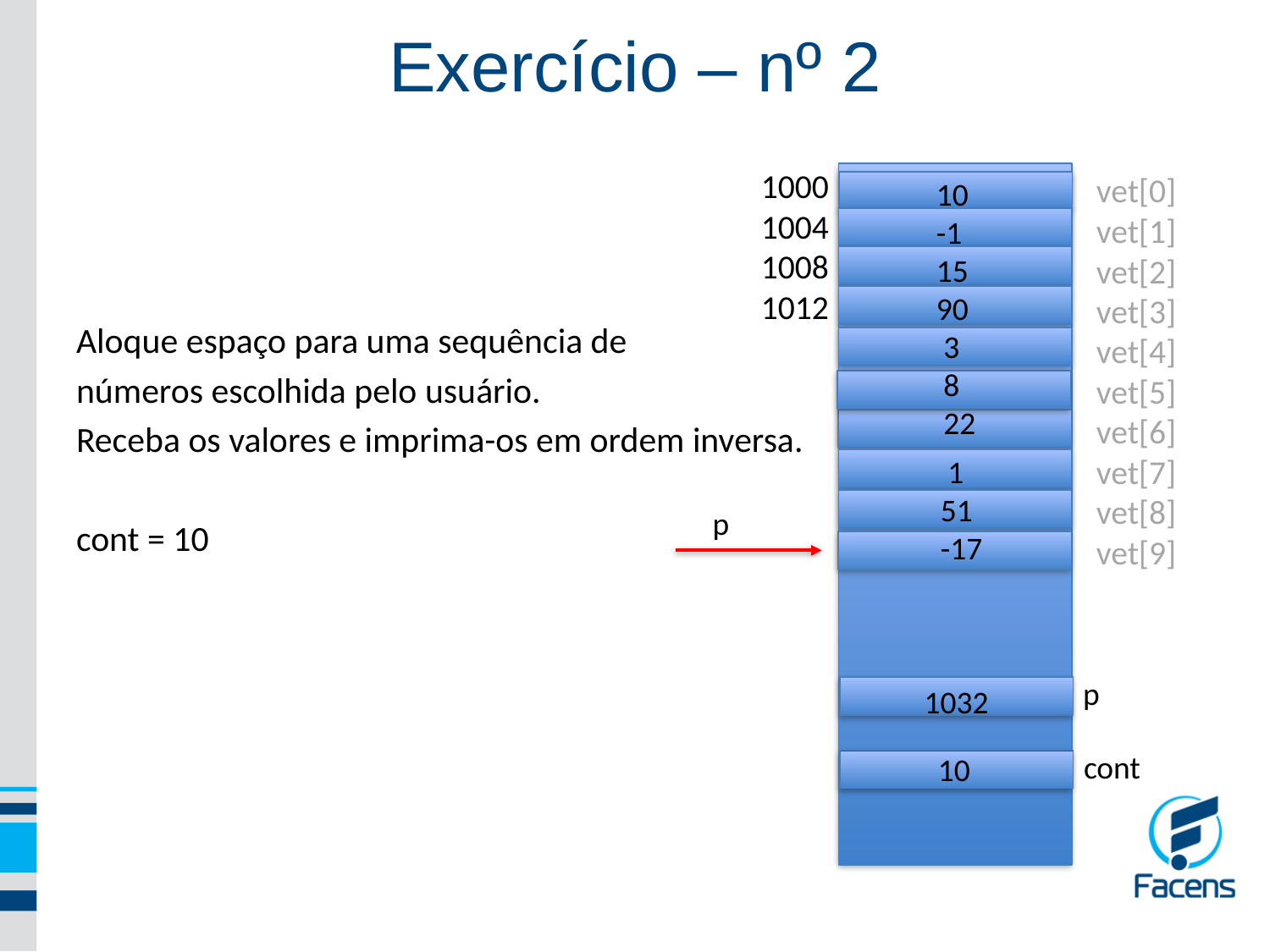

Exercício – nº 2
1000
1004
1008
1012

vet[0]
vet[1]
vet[2]
vet[3]
vet[4]
vet[5]
vet[6]
vet[7]
vet[8]
vet[9]

Aloque espaço para uma sequência de
números escolhida pelo usuário.
Receba os valores e imprima-os em ordem inversa.

cont = 10

     10
     -1
     15
     90
      3
      8
      22

     1
    51
    -17
     p
     1032
     p
     cont
     10